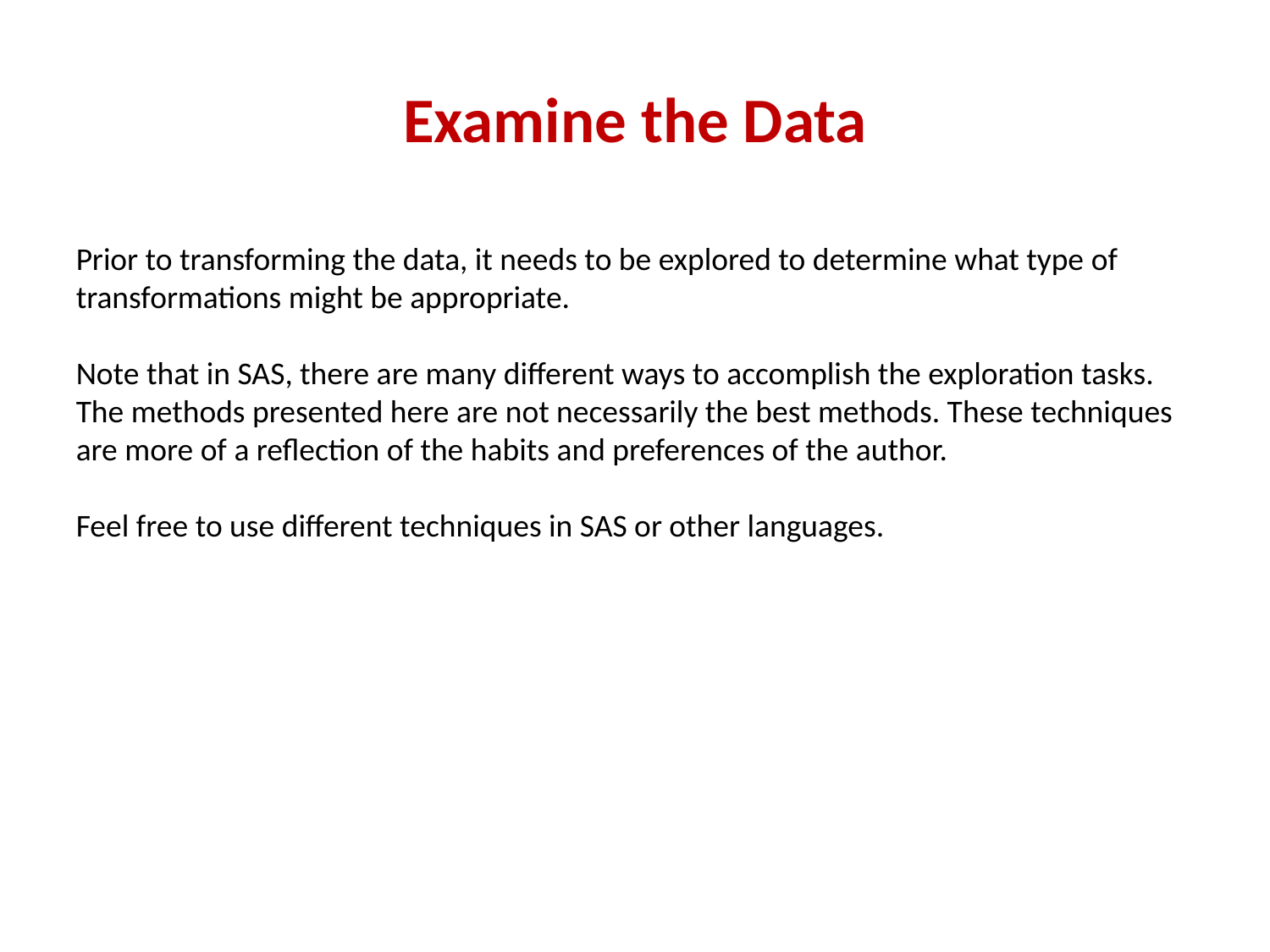

# Examine the Data
Prior to transforming the data, it needs to be explored to determine what type of transformations might be appropriate.

Note that in SAS, there are many different ways to accomplish the exploration tasks. The methods presented here are not necessarily the best methods. These techniques are more of a reflection of the habits and preferences of the author.

Feel free to use different techniques in SAS or other languages.